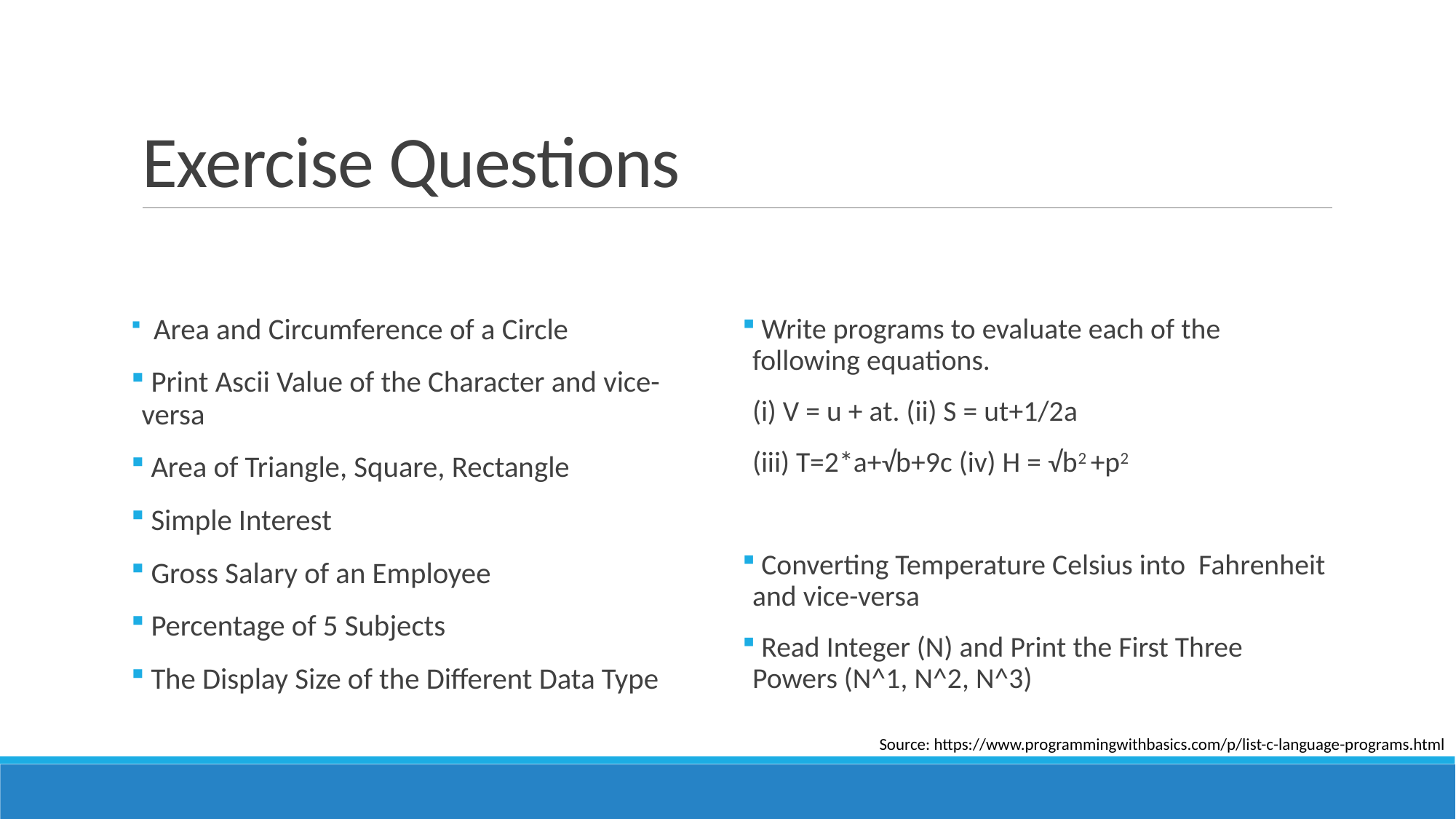

# Exercise Questions

 Write programs to evaluate each of the following equations.
(i) V = u + at. (ii) S = ut+1/2a
(iii) T=2*a+√b+9c (iv) H = √b2 +p2

 Converting Temperature Celsius into  Fahrenheit and vice-versa
 Read Integer (N) and Print the First Three Powers (N^1, N^2, N^3)

  Area and Circumference of a Circle
 Print Ascii Value of the Character and vice-versa
 Area of Triangle, Square, Rectangle
 Simple Interest
 Gross Salary of an Employee
 Percentage of 5 Subjects
 The Display Size of the Different Data Type

Source: https://www.programmingwithbasics.com/p/list-c-language-programs.html